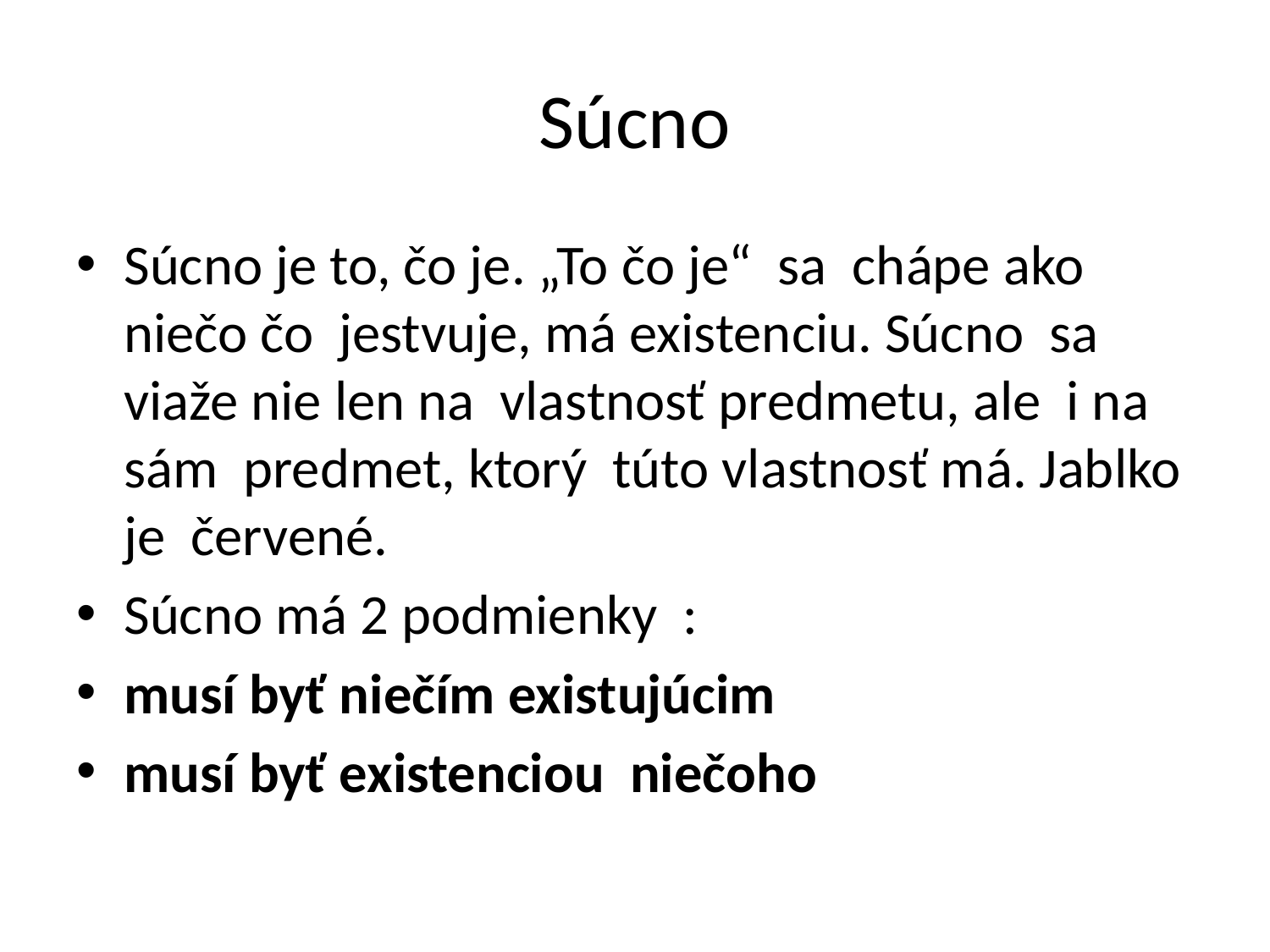

# Súcno
Súcno je to, čo je. „To čo je“  sa  chápe ako niečo čo  jestvuje, má existenciu. Súcno  sa viaže nie len na  vlastnosť predmetu, ale  i na  sám  predmet, ktorý  túto vlastnosť má. Jablko je  červené.
Súcno má 2 podmienky  :
musí byť niečím existujúcim
musí byť existenciou  niečoho